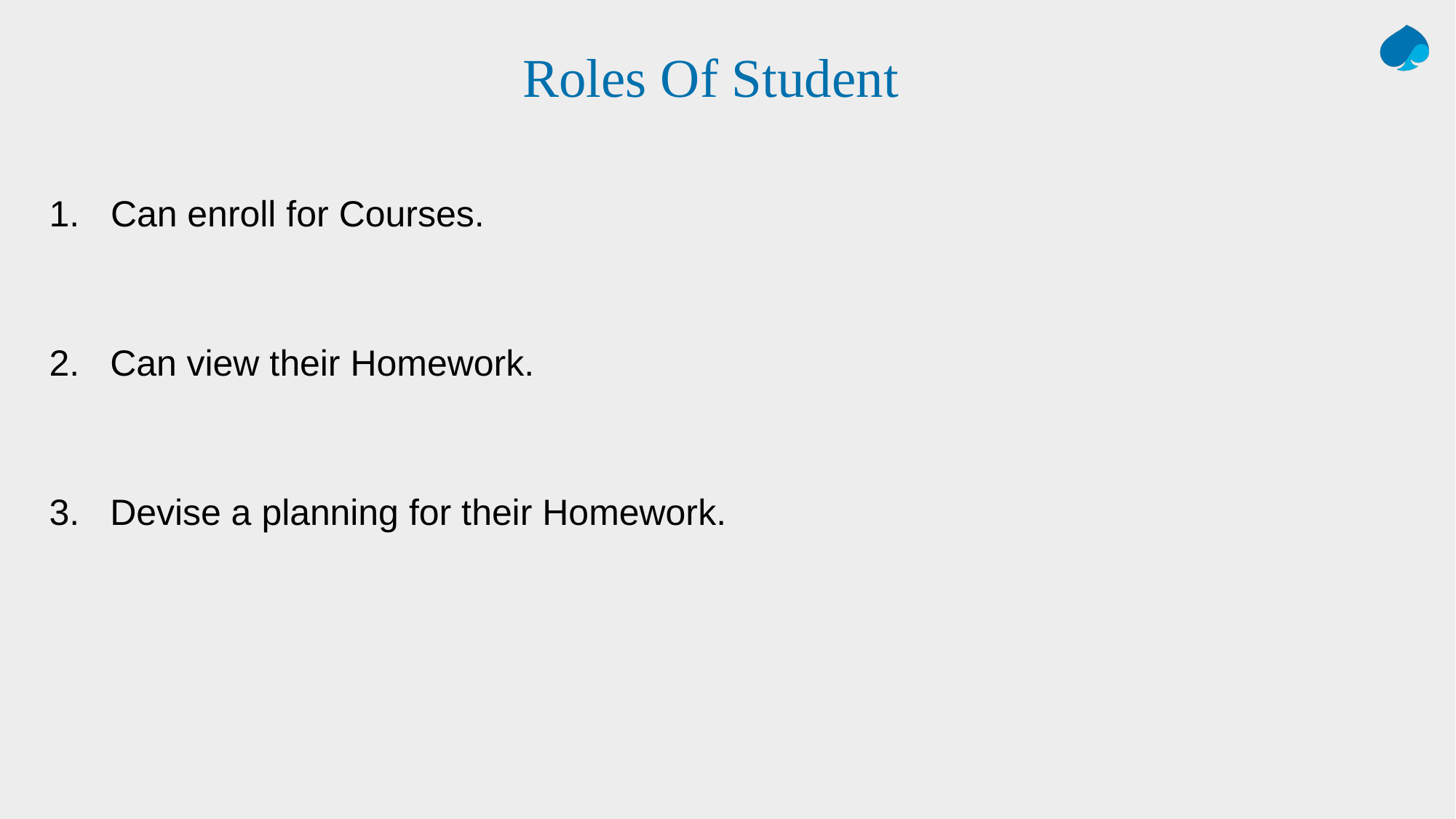

# Roles Of Student
Can enroll for Courses.

2.   Can view their Homework.

3.   Devise a planning for their Homework.